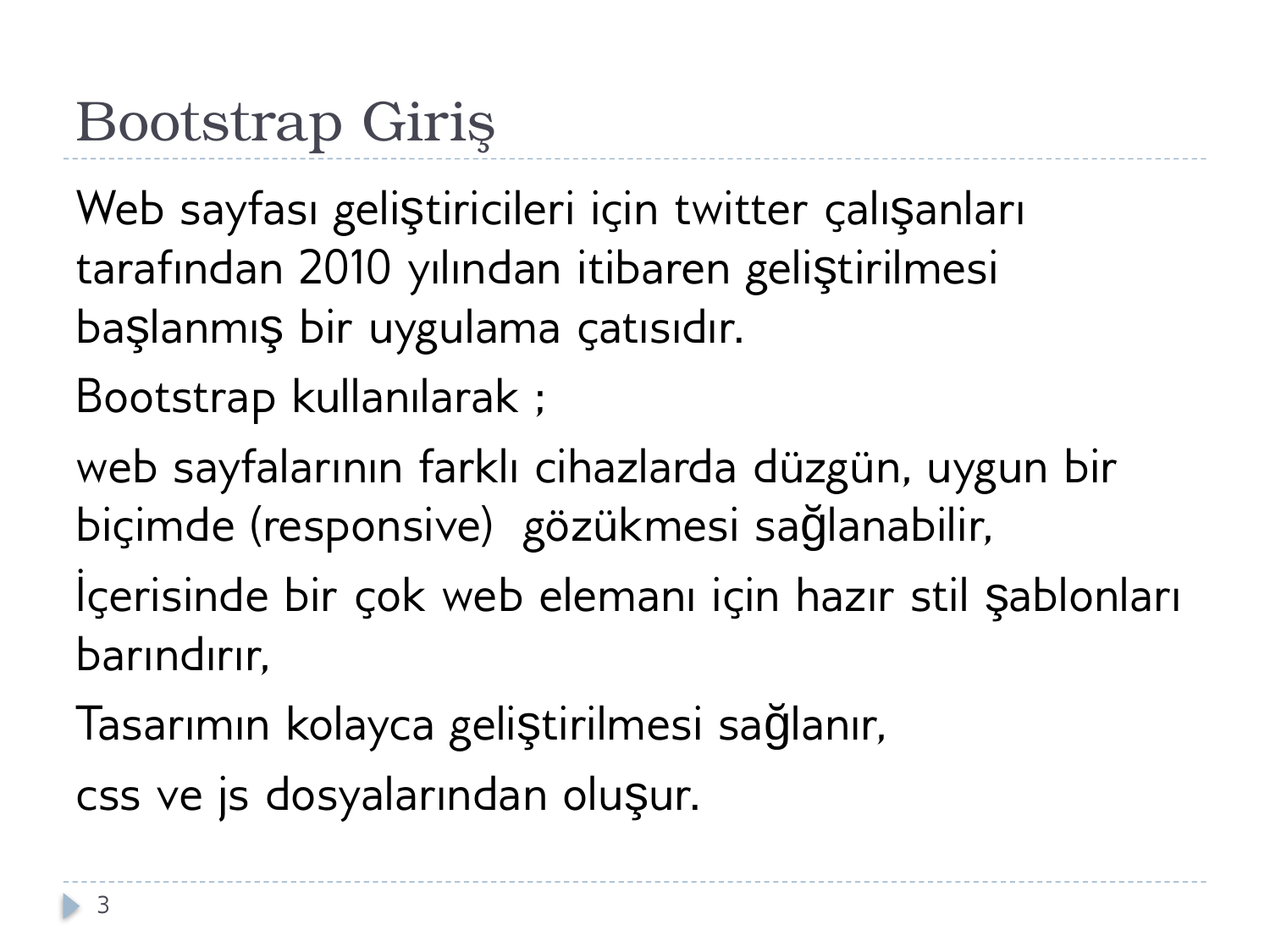

# Bootstrap Giriş
Web sayfası geliştiricileri için twitter çalışanları tarafından 2010 yılından itibaren geliştirilmesi başlanmış bir uygulama çatısıdır.
Bootstrap kullanılarak ;
web sayfalarının farklı cihazlarda düzgün, uygun bir biçimde (responsive)  gözükmesi sağlanabilir,
İçerisinde bir çok web elemanı için hazır stil şablonları barındırır,
Tasarımın kolayca geliştirilmesi sağlanır,
css ve js dosyalarından oluşur.
3